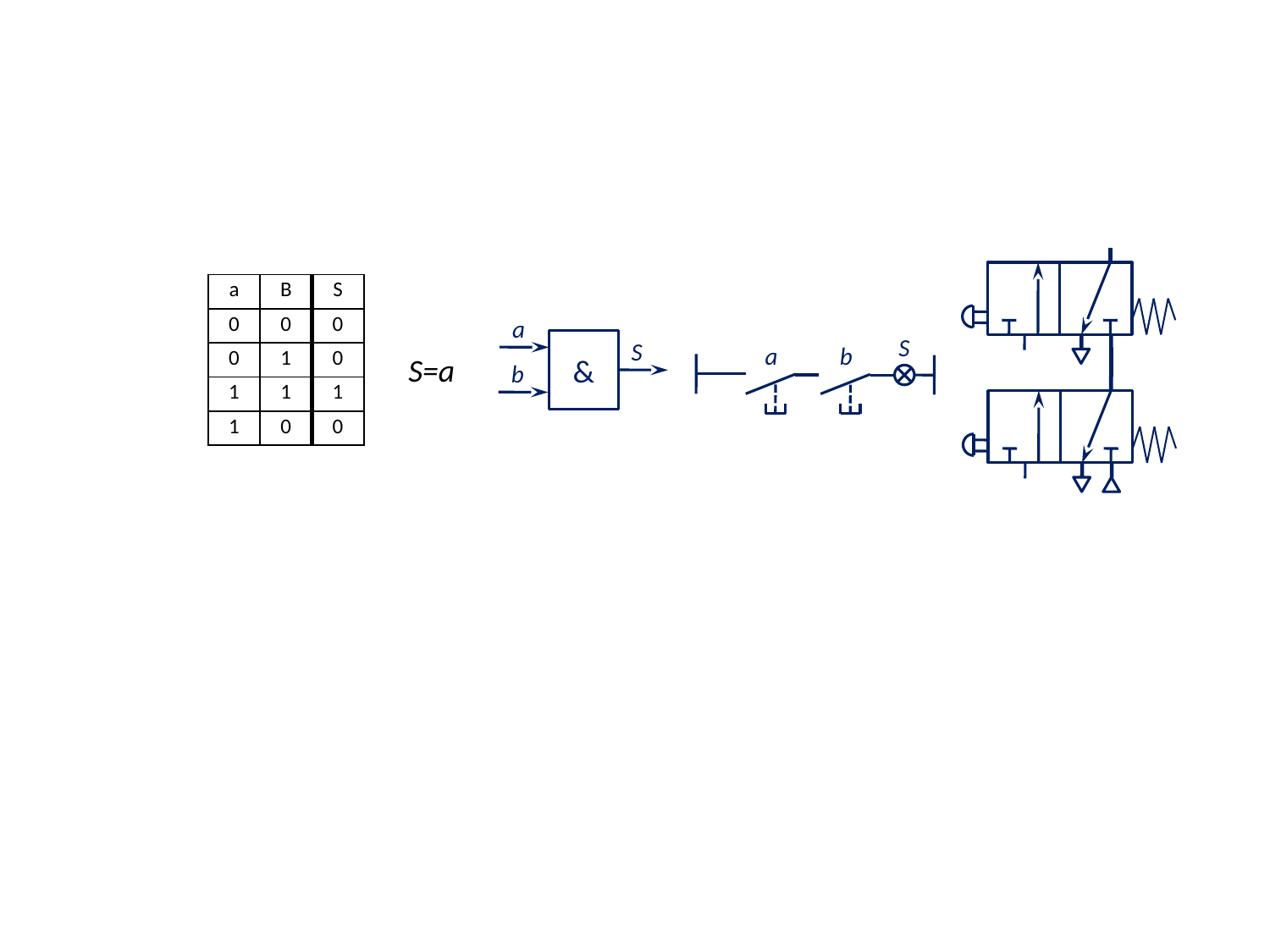

| a | B | S |
| --- | --- | --- |
| 0 | 0 | 0 |
| 0 | 1 | 0 |
| 1 | 1 | 1 |
| 1 | 0 | 0 |
a
&
S
S
a
b

S=a
b